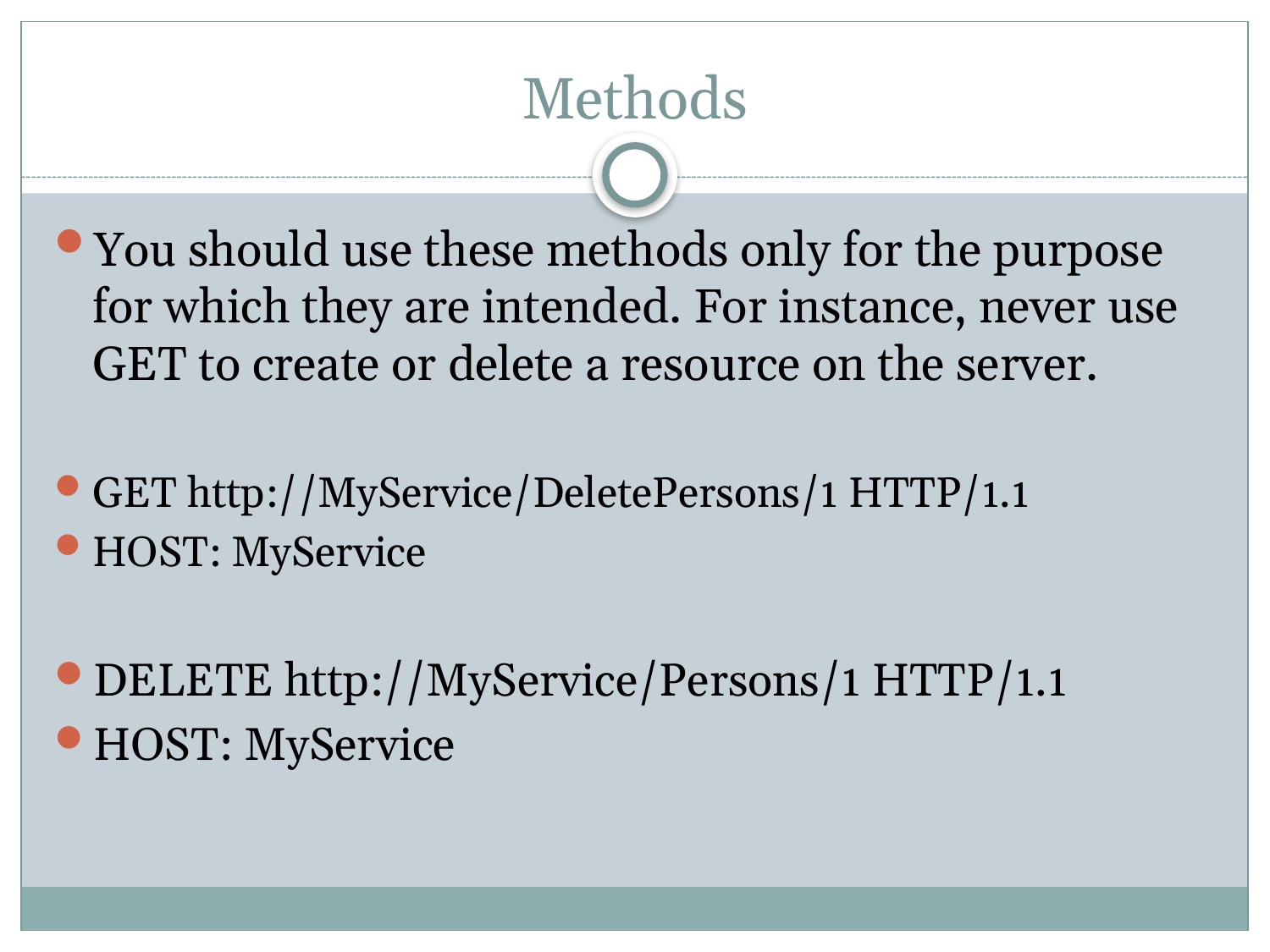

# Methods
You should use these methods only for the purpose for which they are intended. For instance, never use GET to create or delete a resource on the server.

GET http://MyService/DeletePersons/1 HTTP/1.1
HOST: MyService

DELETE http://MyService/Persons/1 HTTP/1.1
HOST: MyService